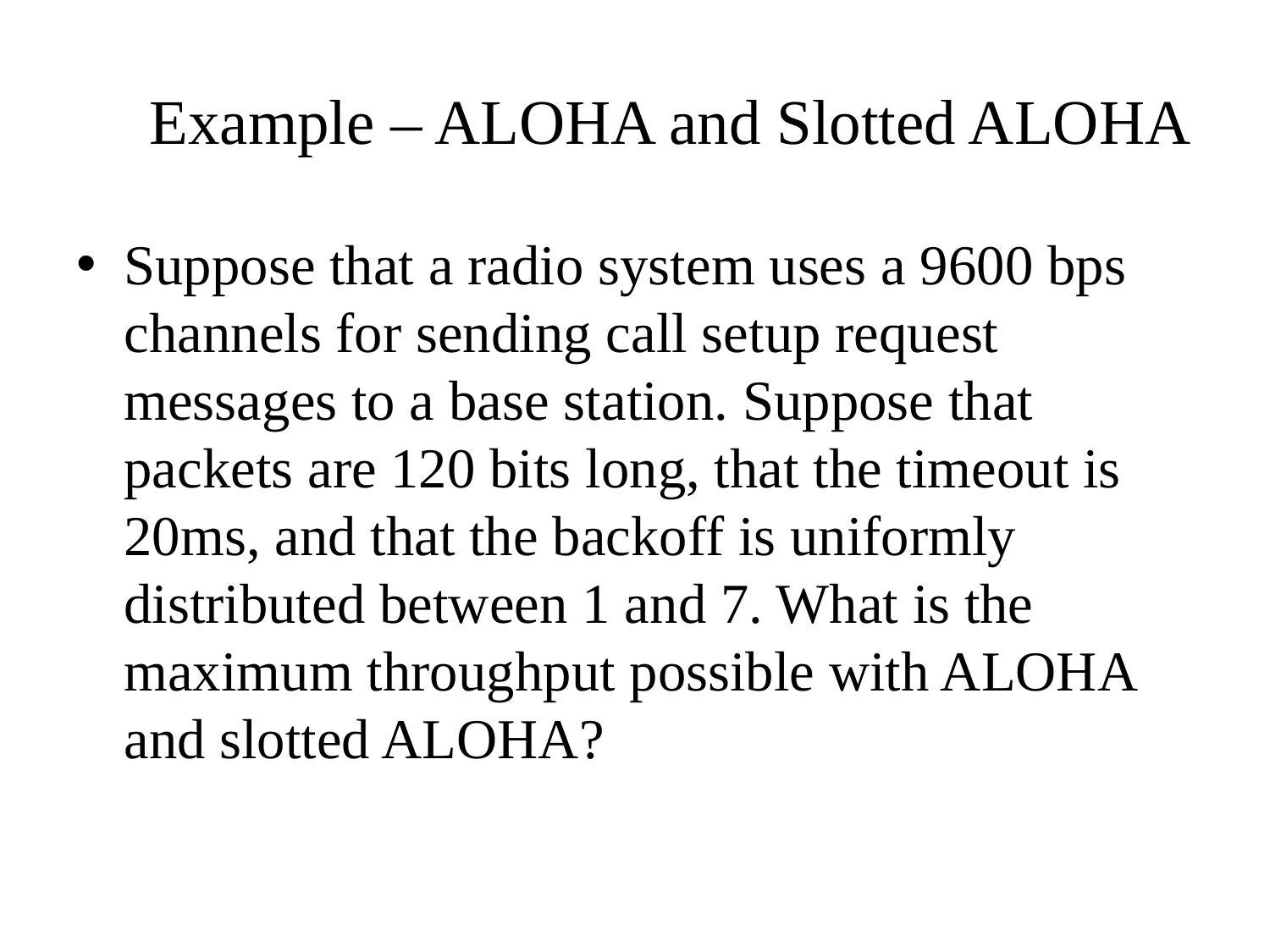

# Example – ALOHA and Slotted ALOHA
Suppose that a radio system uses a 9600 bps channels for sending call setup request messages to a base station. Suppose that packets are 120 bits long, that the timeout is 20ms, and that the backoff is uniformly distributed between 1 and 7. What is the maximum throughput possible with ALOHA and slotted ALOHA?